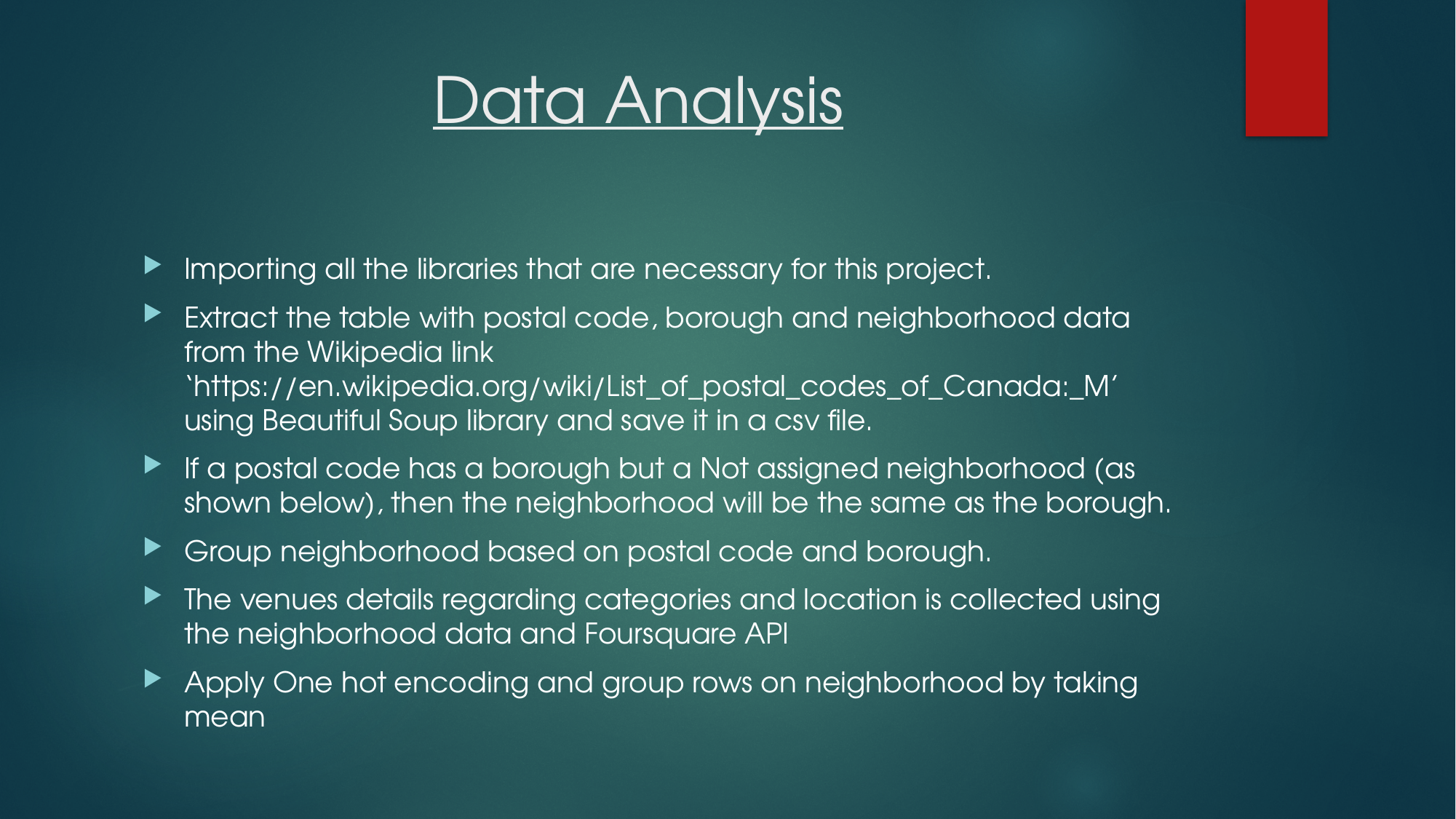

# Data Analysis
Importing all the libraries that are necessary for this project.
Extract the table with postal code, borough and neighborhood data from the Wikipedia link ‘https://en.wikipedia.org/wiki/List_of_postal_codes_of_Canada:_M’ using Beautiful Soup library and save it in a csv file.
If a postal code has a borough but a Not assigned neighborhood (as shown below), then the neighborhood will be the same as the borough.
Group neighborhood based on postal code and borough.
The venues details regarding categories and location is collected using the neighborhood data and Foursquare API
Apply One hot encoding and group rows on neighborhood by taking mean